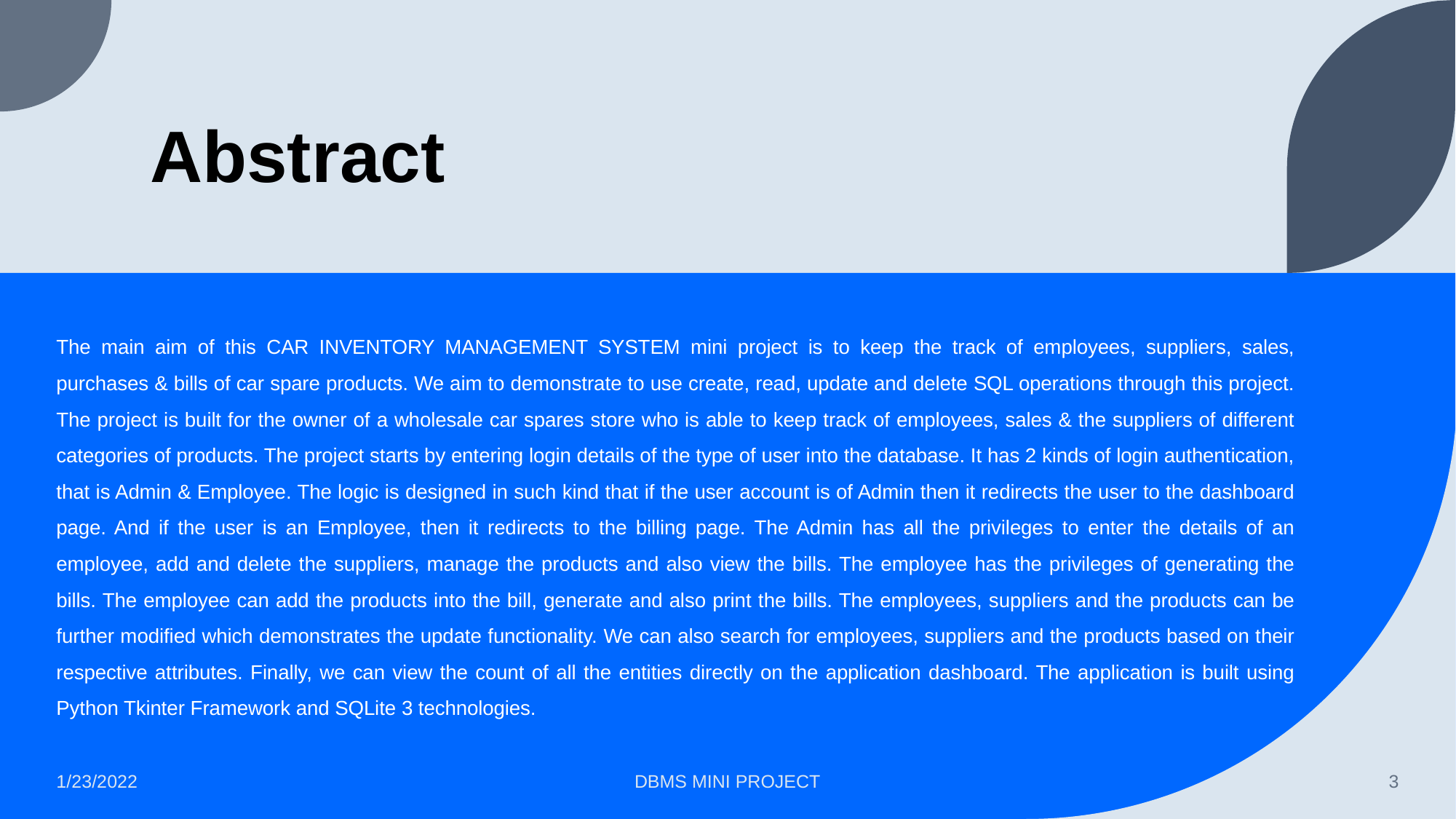

# Abstract
The main aim of this CAR INVENTORY MANAGEMENT SYSTEM mini project is to keep the track of employees, suppliers, sales, purchases & bills of car spare products. We aim to demonstrate to use create, read, update and delete SQL operations through this project. The project is built for the owner of a wholesale car spares store who is able to keep track of employees, sales & the suppliers of different categories of products. The project starts by entering login details of the type of user into the database. It has 2 kinds of login authentication, that is Admin & Employee. The logic is designed in such kind that if the user account is of Admin then it redirects the user to the dashboard page. And if the user is an Employee, then it redirects to the billing page. The Admin has all the privileges to enter the details of an employee, add and delete the suppliers, manage the products and also view the bills. The employee has the privileges of generating the bills. The employee can add the products into the bill, generate and also print the bills. The employees, suppliers and the products can be further modified which demonstrates the update functionality. We can also search for employees, suppliers and the products based on their respective attributes. Finally, we can view the count of all the entities directly on the application dashboard. The application is built using Python Tkinter Framework and SQLite 3 technologies.
1/23/2022
DBMS MINI PROJECT
3